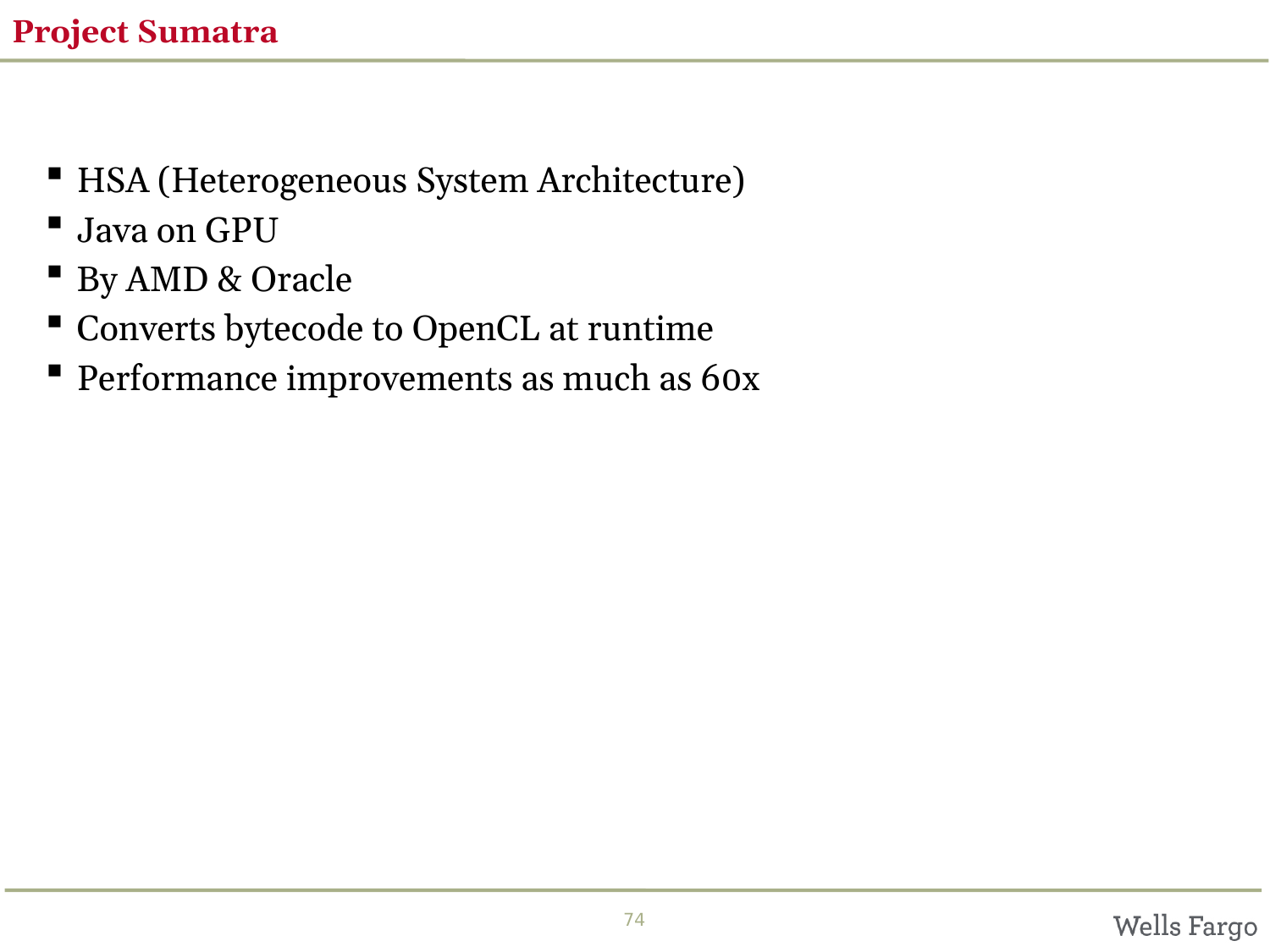

# Project Sumatra
HSA (Heterogeneous System Architecture)
Java on GPU
By AMD & Oracle
Converts bytecode to OpenCL at runtime
Performance improvements as much as 60x
74